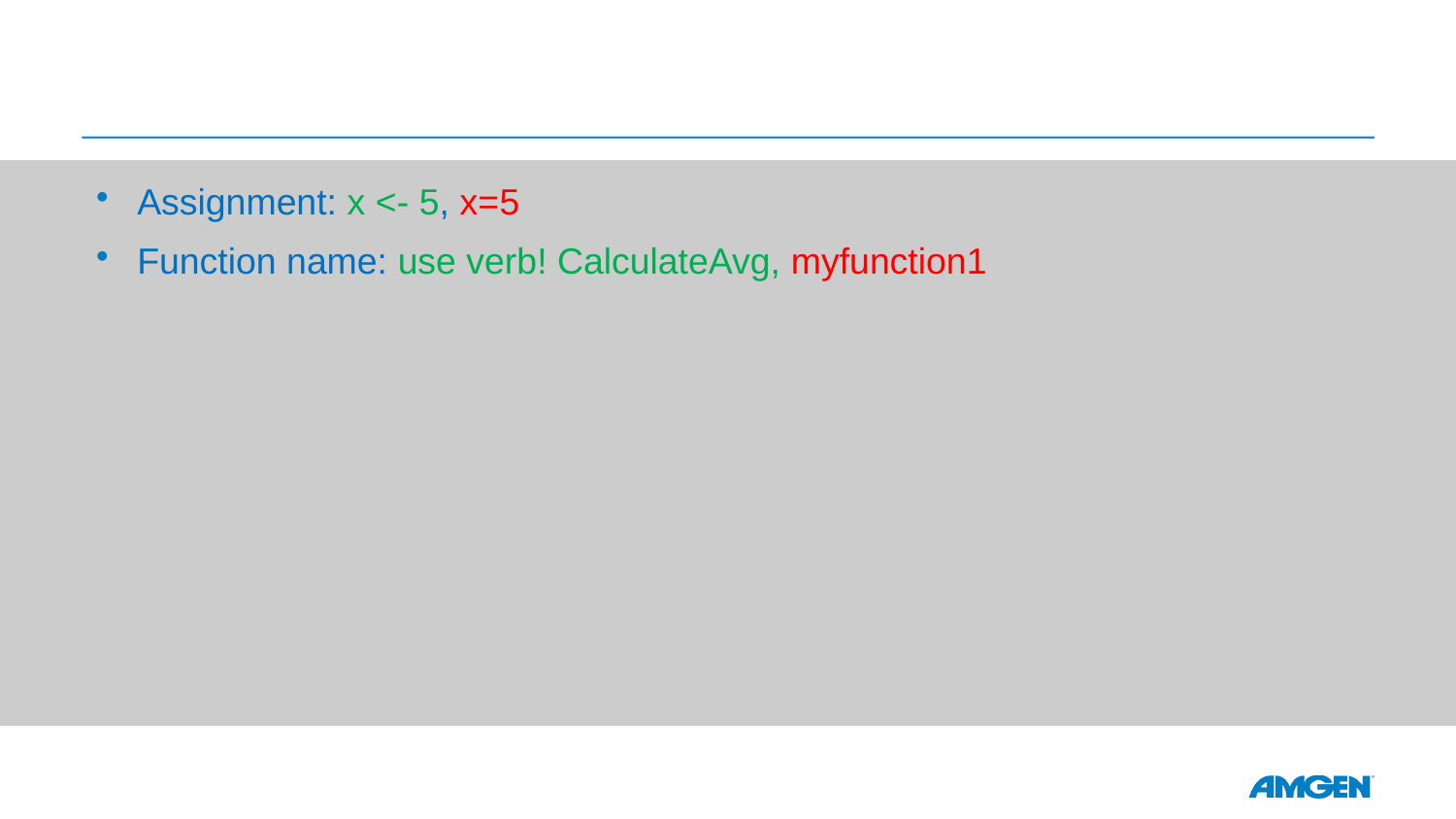

#
Assignment: x <- 5, x=5
Function name: use verb! CalculateAvg, myfunction1